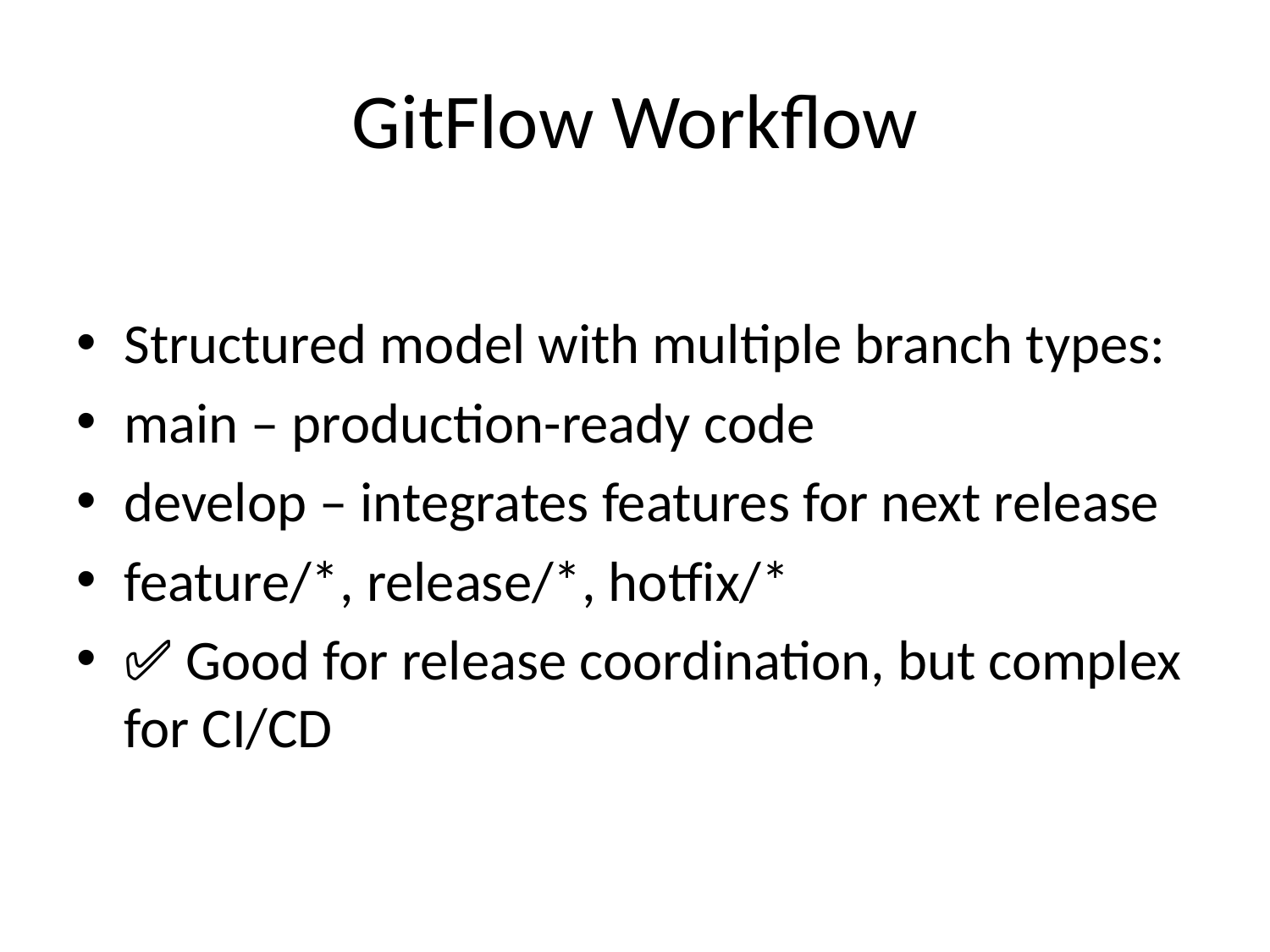

# GitFlow Workflow

Structured model with multiple branch types:
main – production-ready code
develop – integrates features for next release
feature/*, release/*, hotfix/*
✅ Good for release coordination, but complex for CI/CD